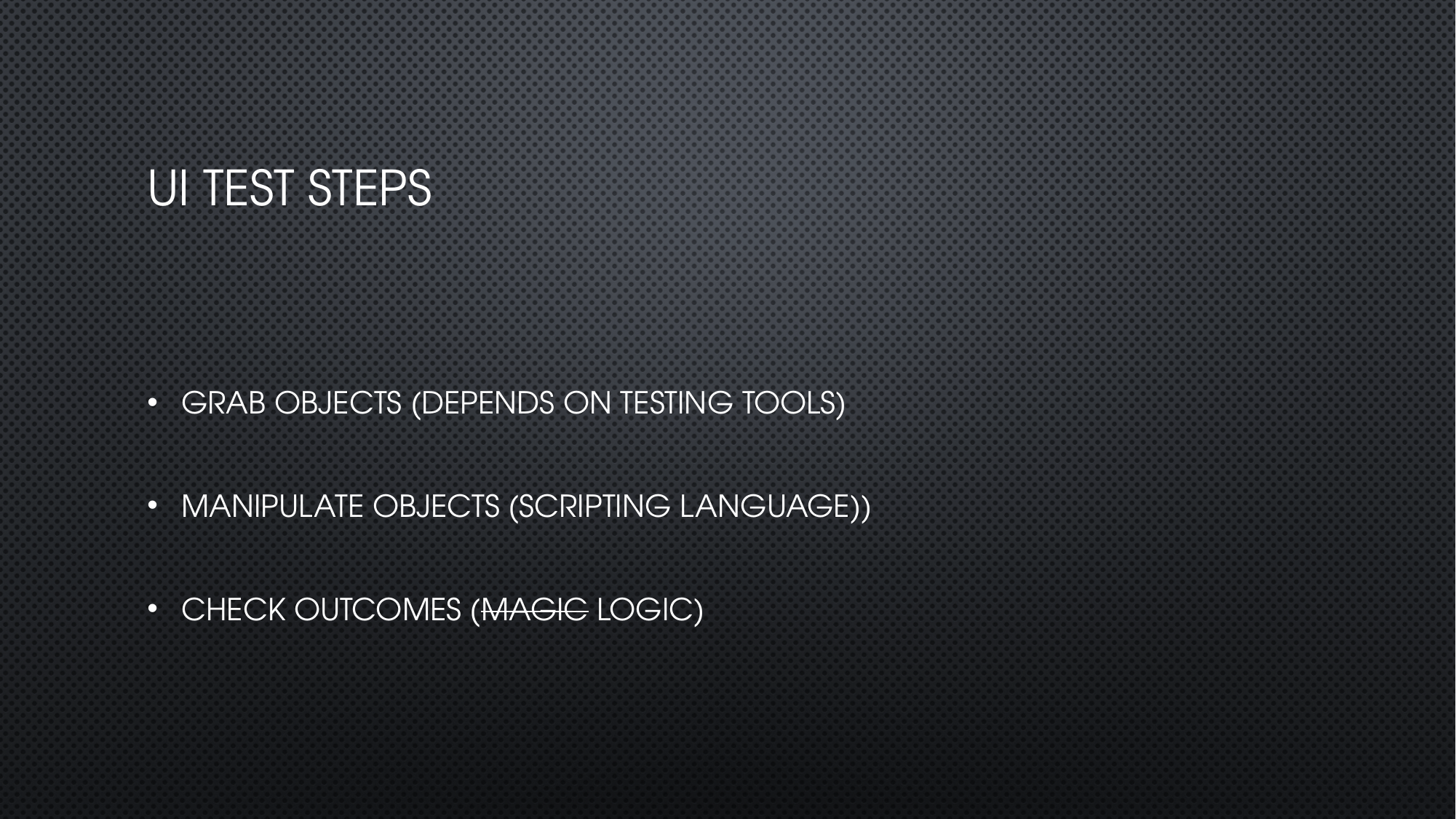

# UI test steps
Grab objects (depends on testing tools)

Manipulate objects (Scripting language))

Check outcomes (Magic Logic)